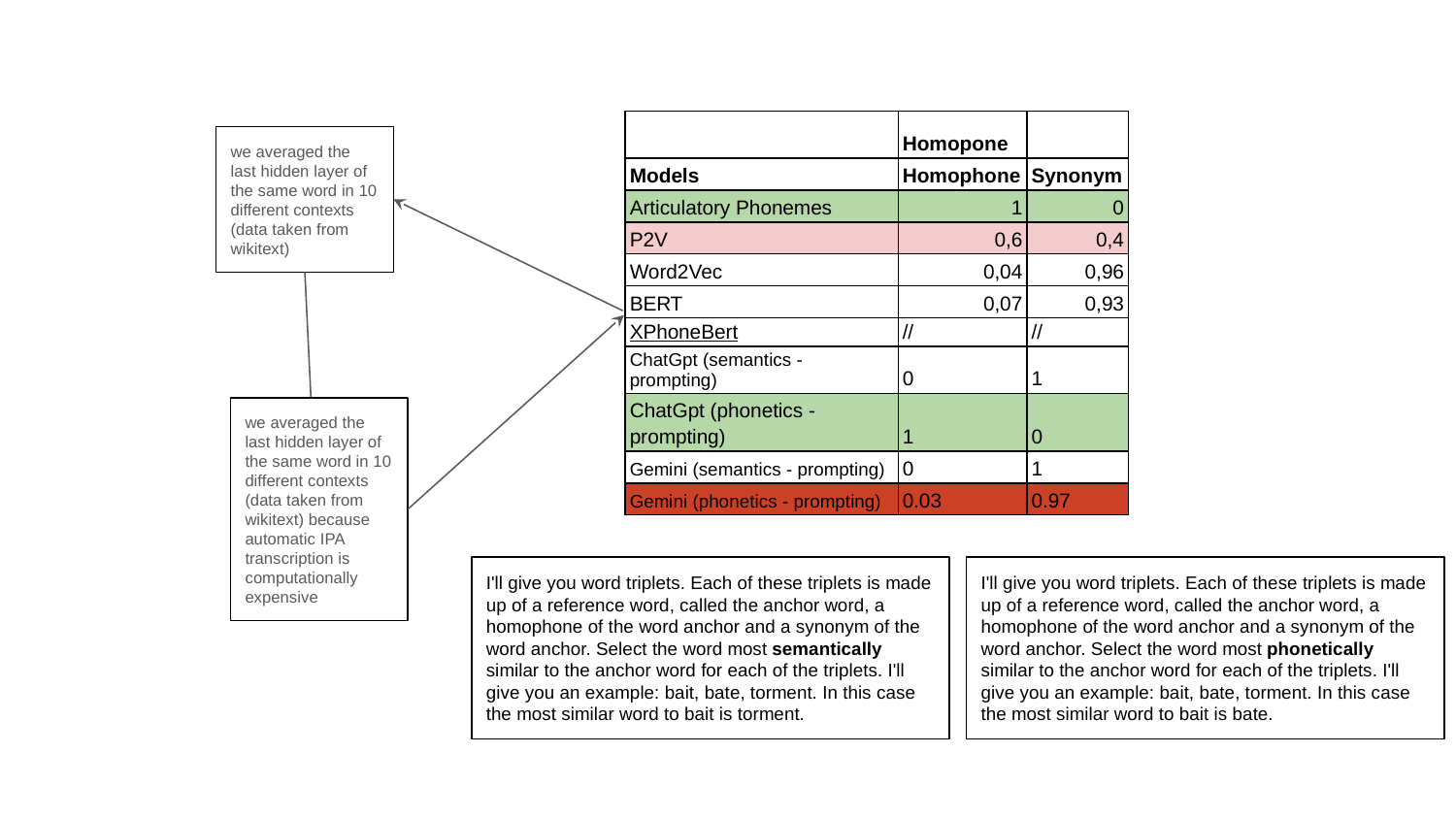

|  | Homopone |  |
| --- | --- | --- |
| Models | Homophone | Synonym |
| Articulatory Phonemes | 1 | 0 |
| P2V | 0,6 | 0,4 |
| Word2Vec | 0,04 | 0,96 |
| BERT | 0,07 | 0,93 |
| XPhoneBert | // | // |
| ChatGpt (semantics - prompting) | 0 | 1 |
| ChatGpt (phonetics - prompting) | 1 | 0 |
| Gemini (semantics - prompting) | 0 | 1 |
| Gemini (phonetics - prompting) | 0.03 | 0.97 |
we averaged the last hidden layer of the same word in 10 different contexts (data taken from wikitext)
we averaged the last hidden layer of the same word in 10 different contexts (data taken from wikitext) because automatic IPA transcription is computationally expensive
I'll give you word triplets. Each of these triplets is made up of a reference word, called the anchor word, a homophone of the word anchor and a synonym of the word anchor. Select the word most semantically similar to the anchor word for each of the triplets. I'll give you an example: bait, bate, torment. In this case the most similar word to bait is torment.
I'll give you word triplets. Each of these triplets is made up of a reference word, called the anchor word, a homophone of the word anchor and a synonym of the word anchor. Select the word most phonetically similar to the anchor word for each of the triplets. I'll give you an example: bait, bate, torment. In this case the most similar word to bait is bate.